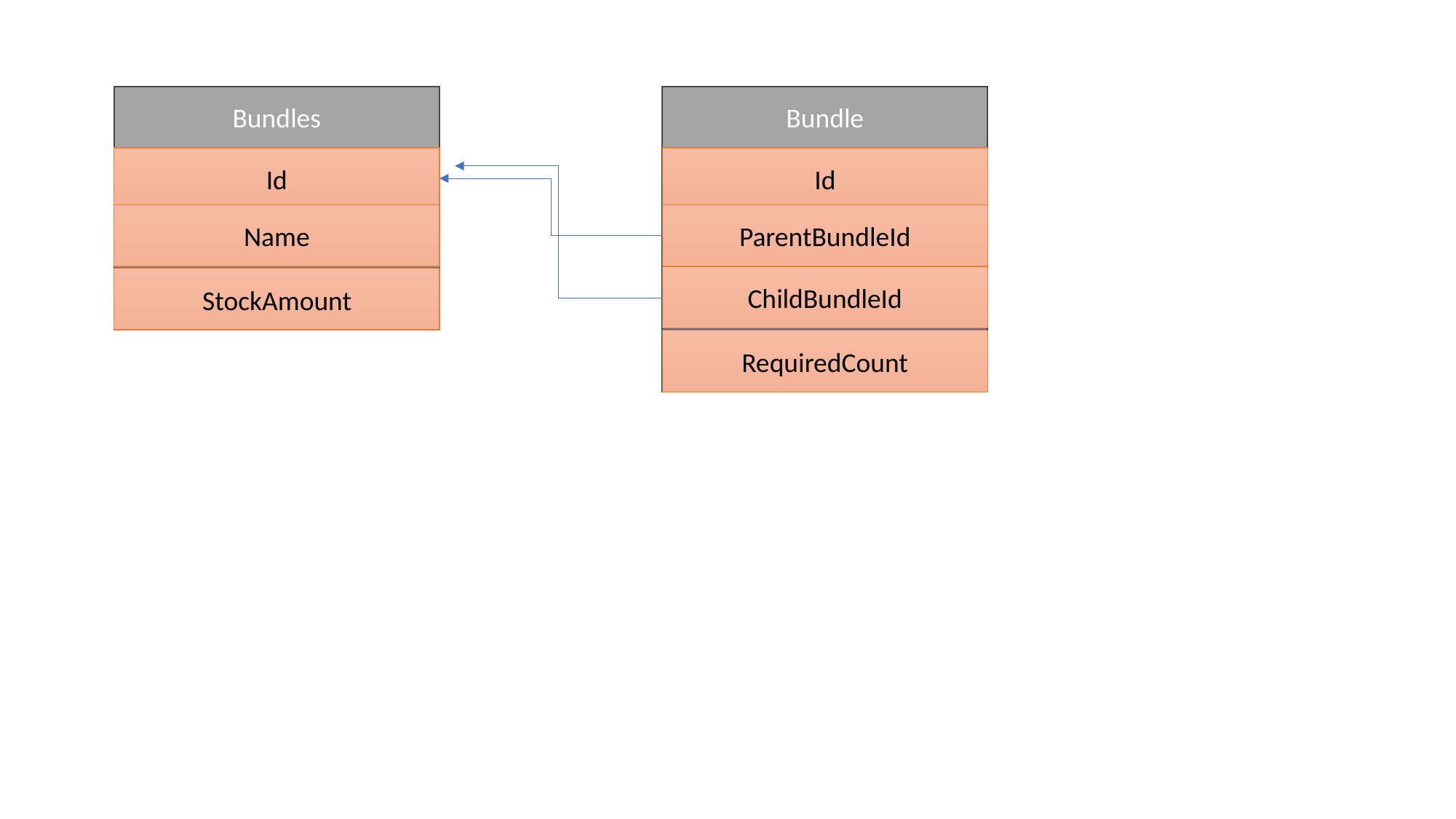

Bundle
Bundles

Id
Id
ParentBundleId
Name
ChildBundleId
StockAmount
RequiredCount